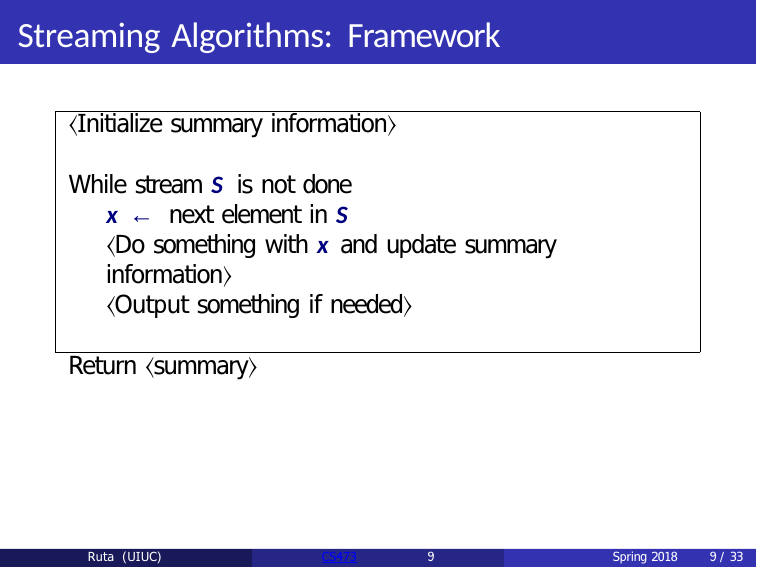

# Streaming Algorithms: Framework
〈Initialize summary information〉

While stream S is not done
x ← next element in S
〈Do something with x and update summary information〉
〈Output something if needed〉

Return 〈summary〉

Ruta (UIUC)
CS473
9
Spring 2018
9 / 33